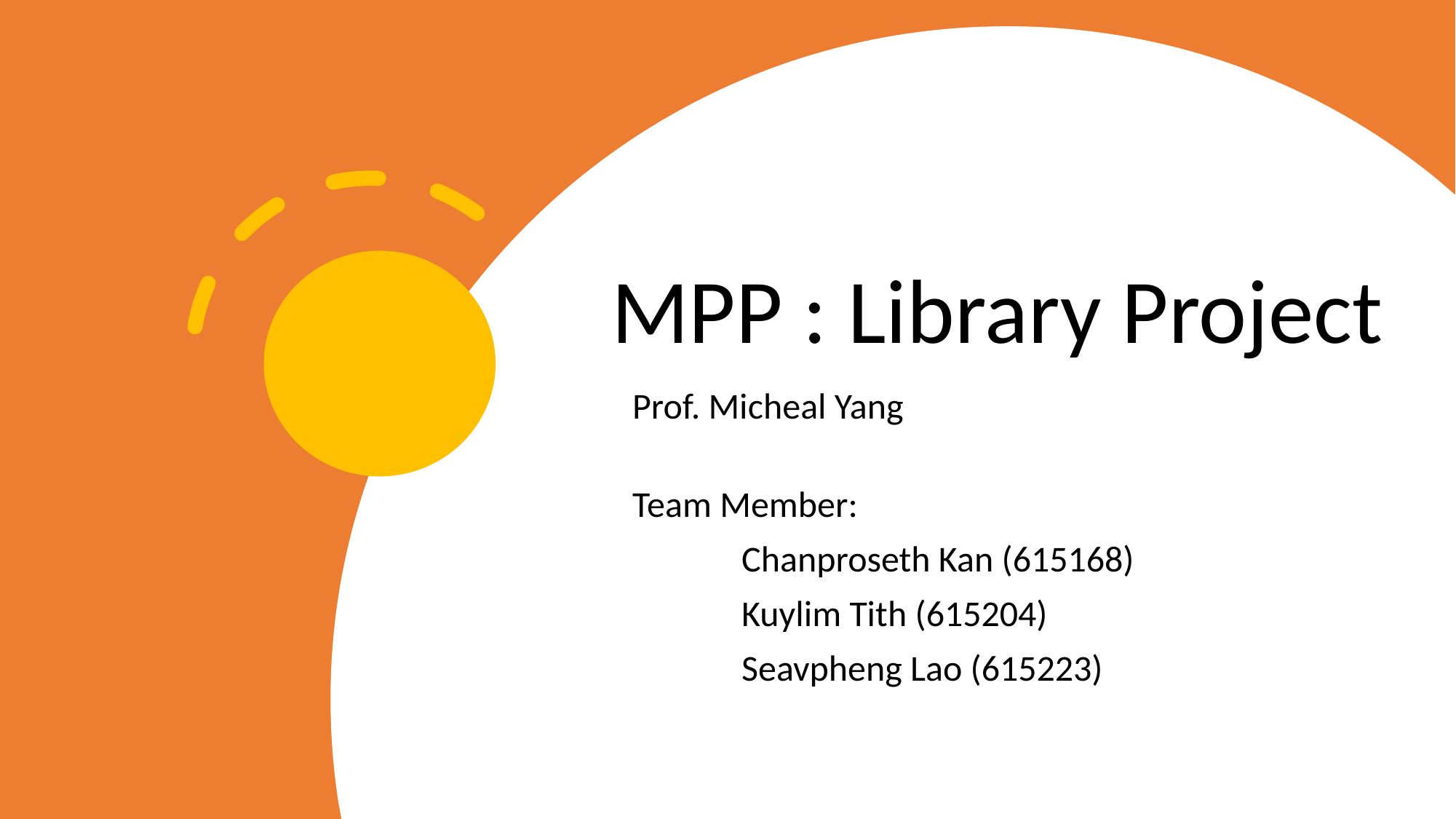

# MPP : Library Project

Prof. Micheal Yang
Team Member:
	Chanproseth Kan (615168)
	Kuylim Tith (615204)
	Seavpheng Lao (615223)